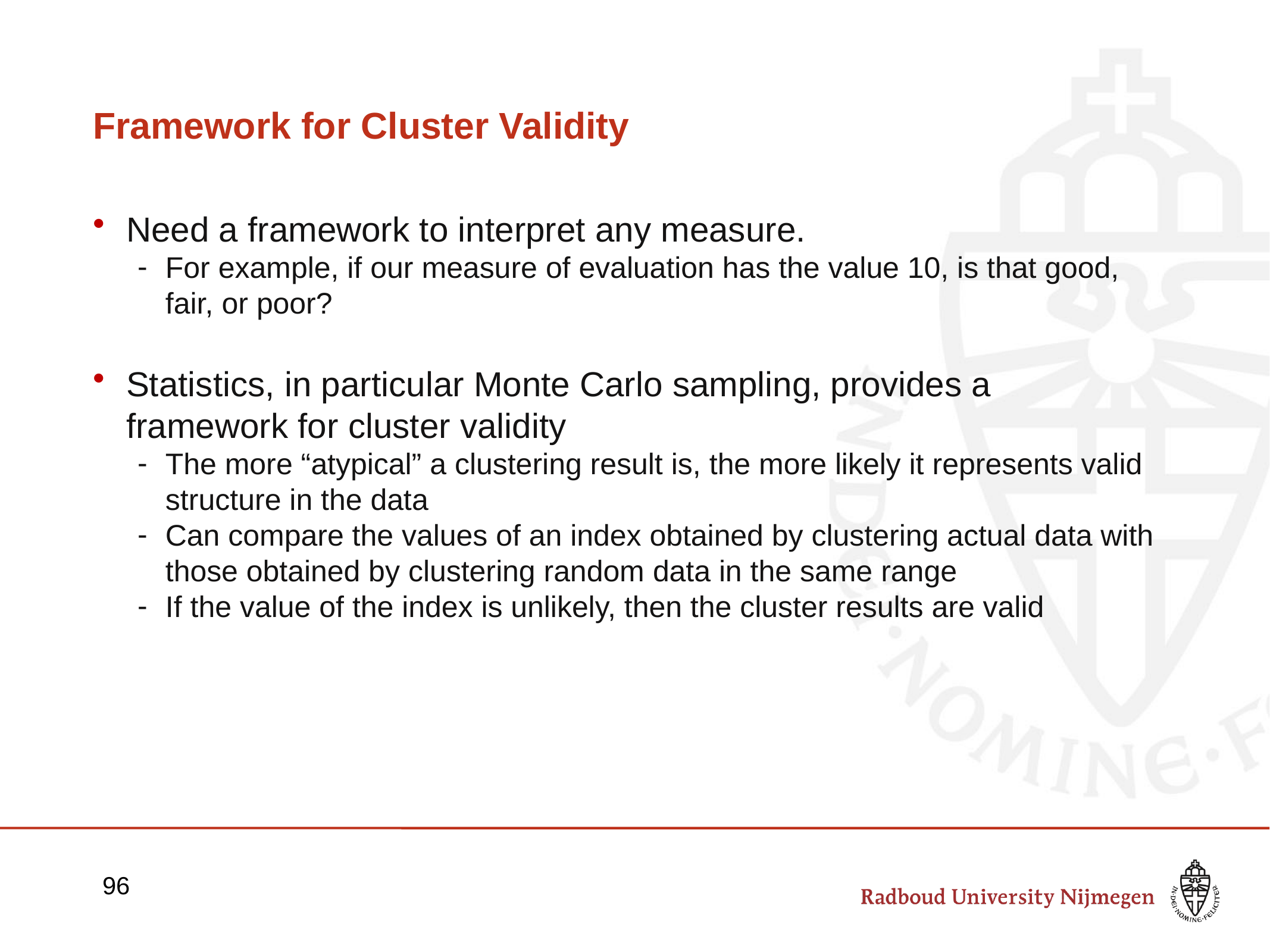

# Framework for Cluster Validity
Need a framework to interpret any measure.
For example, if our measure of evaluation has the value 10, is that good, fair, or poor?

Statistics, in particular Monte Carlo sampling, provides a framework for cluster validity
The more “atypical” a clustering result is, the more likely it represents valid structure in the data
Can compare the values of an index obtained by clustering actual data with those obtained by clustering random data in the same range
If the value of the index is unlikely, then the cluster results are valid

96